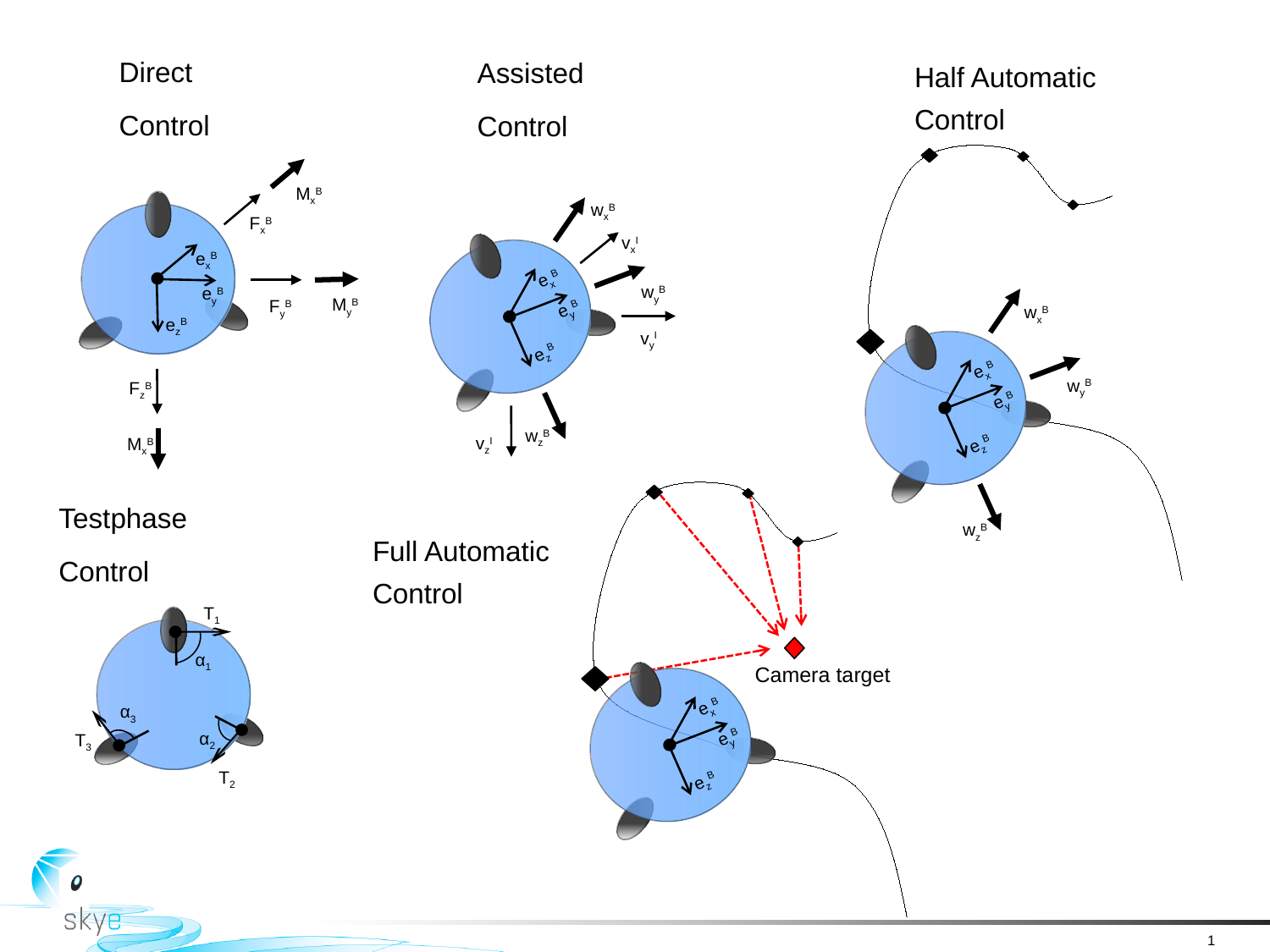

Direct
Control
Assisted
Control
Half Automatic Control

wxB

exB
eyB
ezB
wyB
wzB
MxB
FxB

exB
eyB
ezB
MyB
FyB
FzB
MxB
wxB
vxI

exB
eyB
ezB
wyB
vyI
wzB
vzI

Camera target

exB
eyB
ezB
Testphase
Control
Full Automatic Control
T1

α1
α3
α2
T3

T2
1